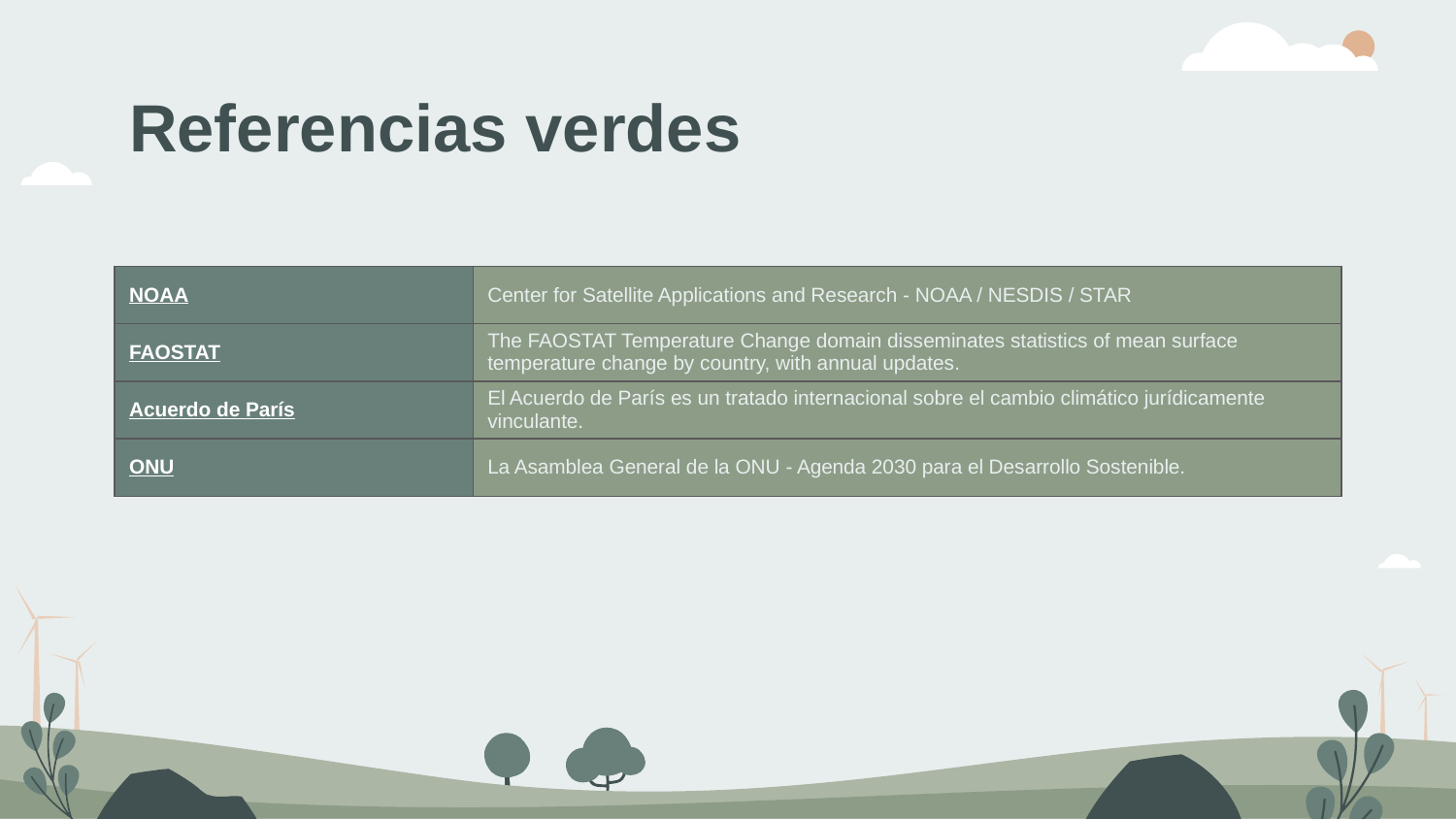

# Referencias verdes
| NOAA | Center for Satellite Applications and Research - NOAA / NESDIS / STAR |
| --- | --- |
| FAOSTAT | The FAOSTAT Temperature Change domain disseminates statistics of mean surface temperature change by country, with annual updates. |
| Acuerdo de París | El Acuerdo de París es un tratado internacional sobre el cambio climático jurídicamente vinculante. |
| ONU | La Asamblea General de la ONU - Agenda 2030 para el Desarrollo Sostenible. |